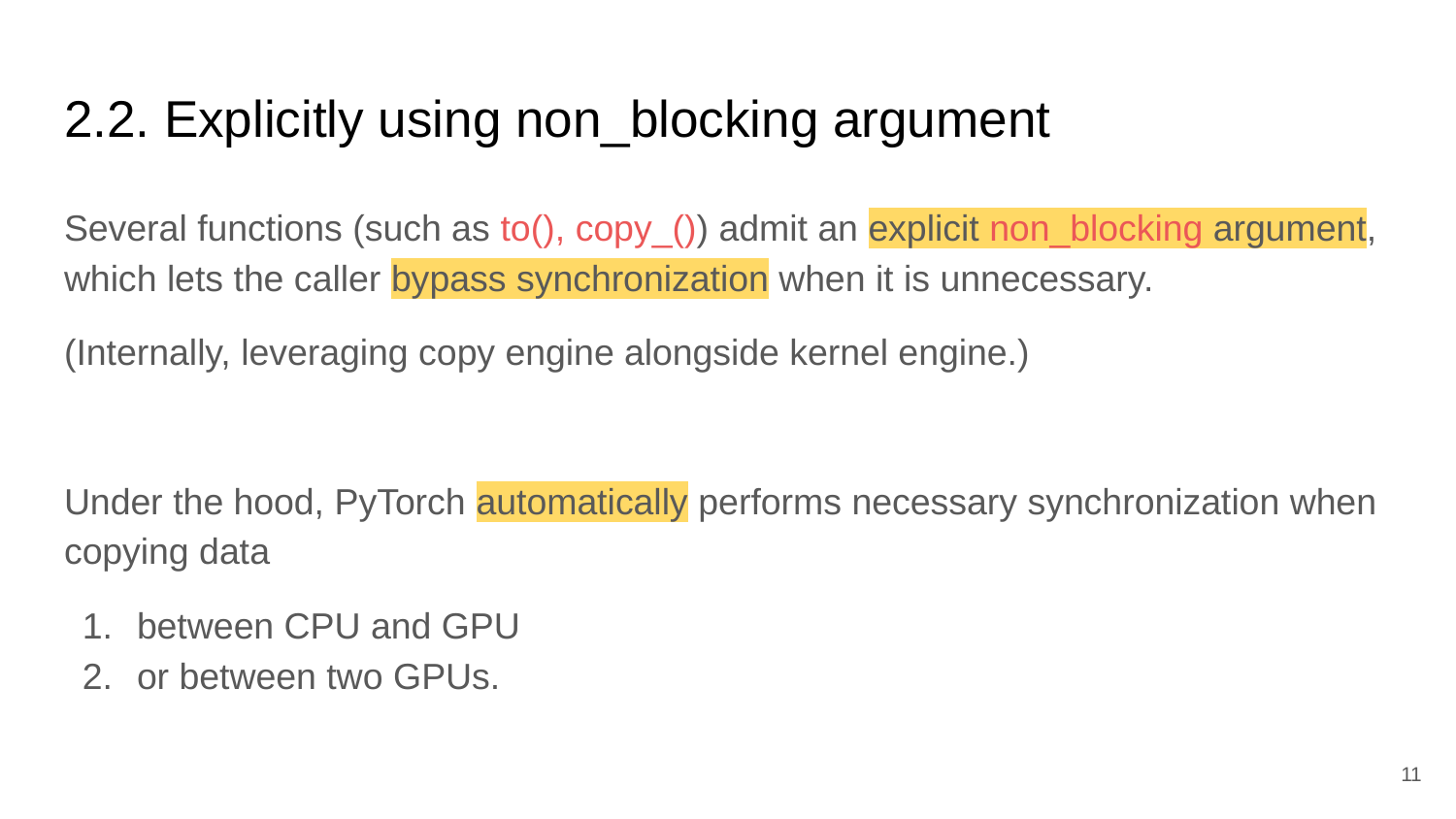

# 2.2. Explicitly using non_blocking argument

Several functions (such as to(), copy_()) admit an explicit non_blocking argument, which lets the caller bypass synchronization when it is unnecessary.
(Internally, leveraging copy engine alongside kernel engine.)

Under the hood, PyTorch automatically performs necessary synchronization when copying data
between CPU and GPU
or between two GPUs.

11